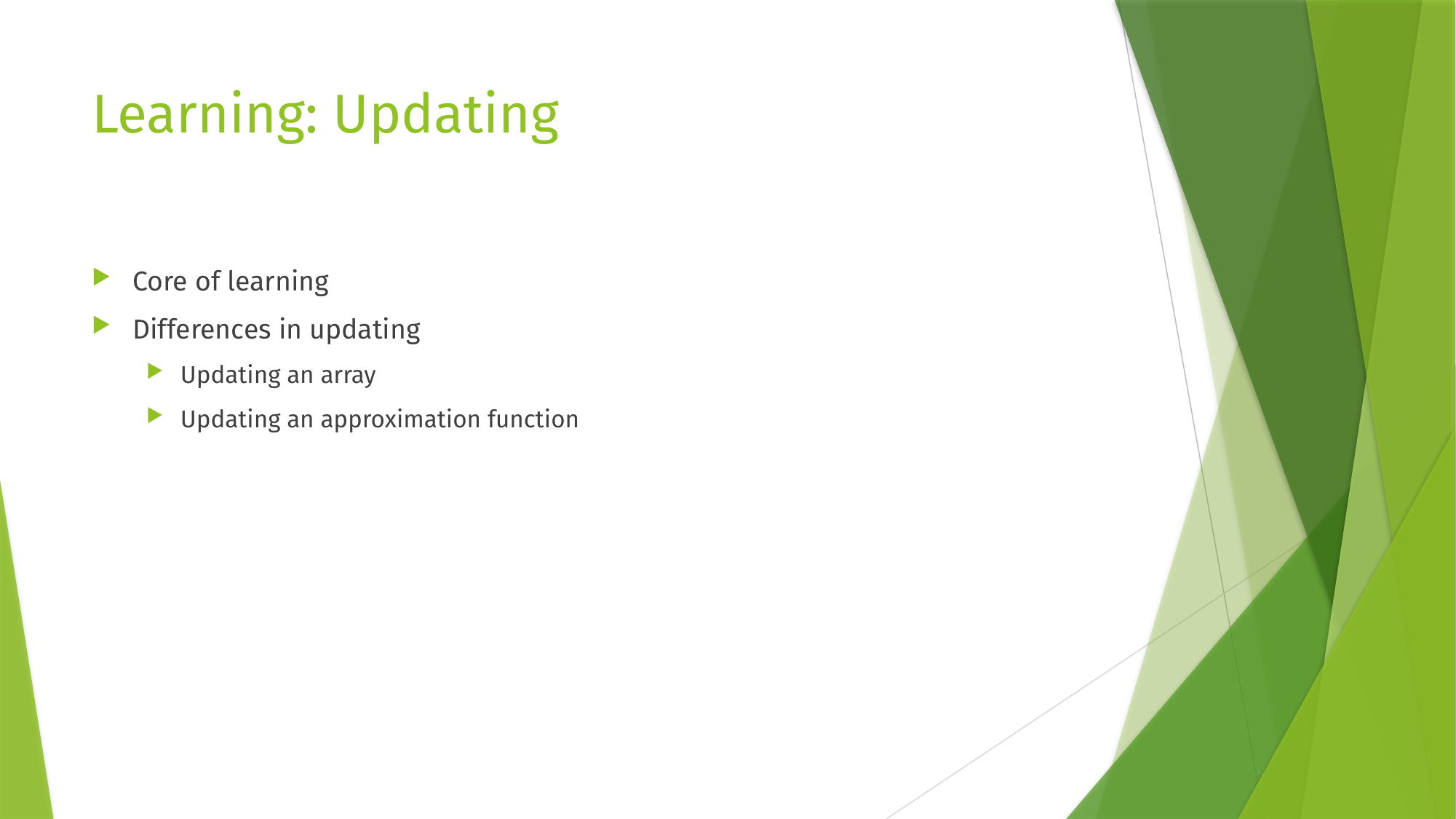

# Learning: Updating
Core of learning
Differences in updating
Updating an array
Updating an approximation function